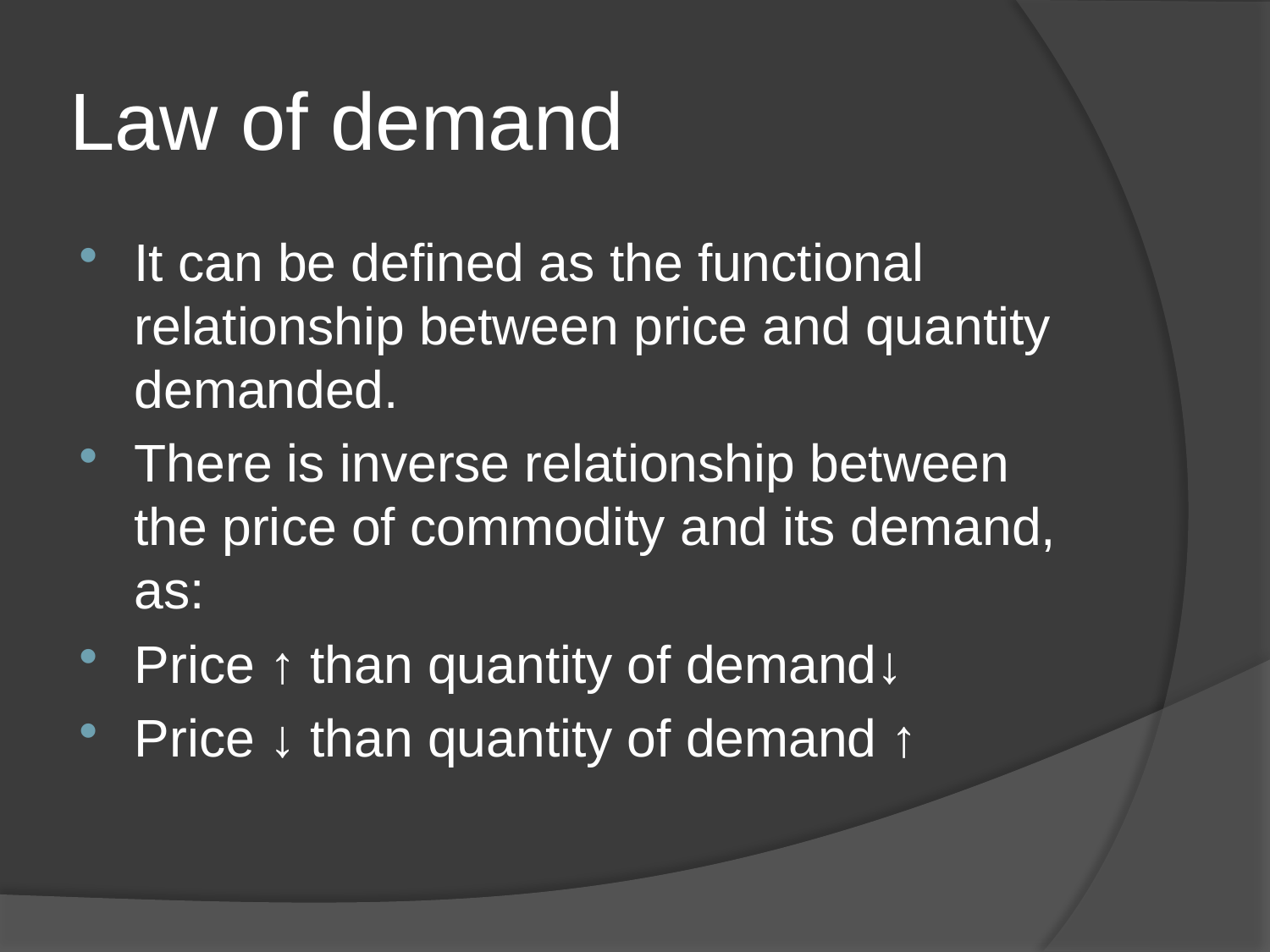

# Law of demand
It can be defined as the functional relationship between price and quantity demanded.
There is inverse relationship between the price of commodity and its demand, as:
Price ↑ than quantity of demand↓
Price ↓ than quantity of demand ↑